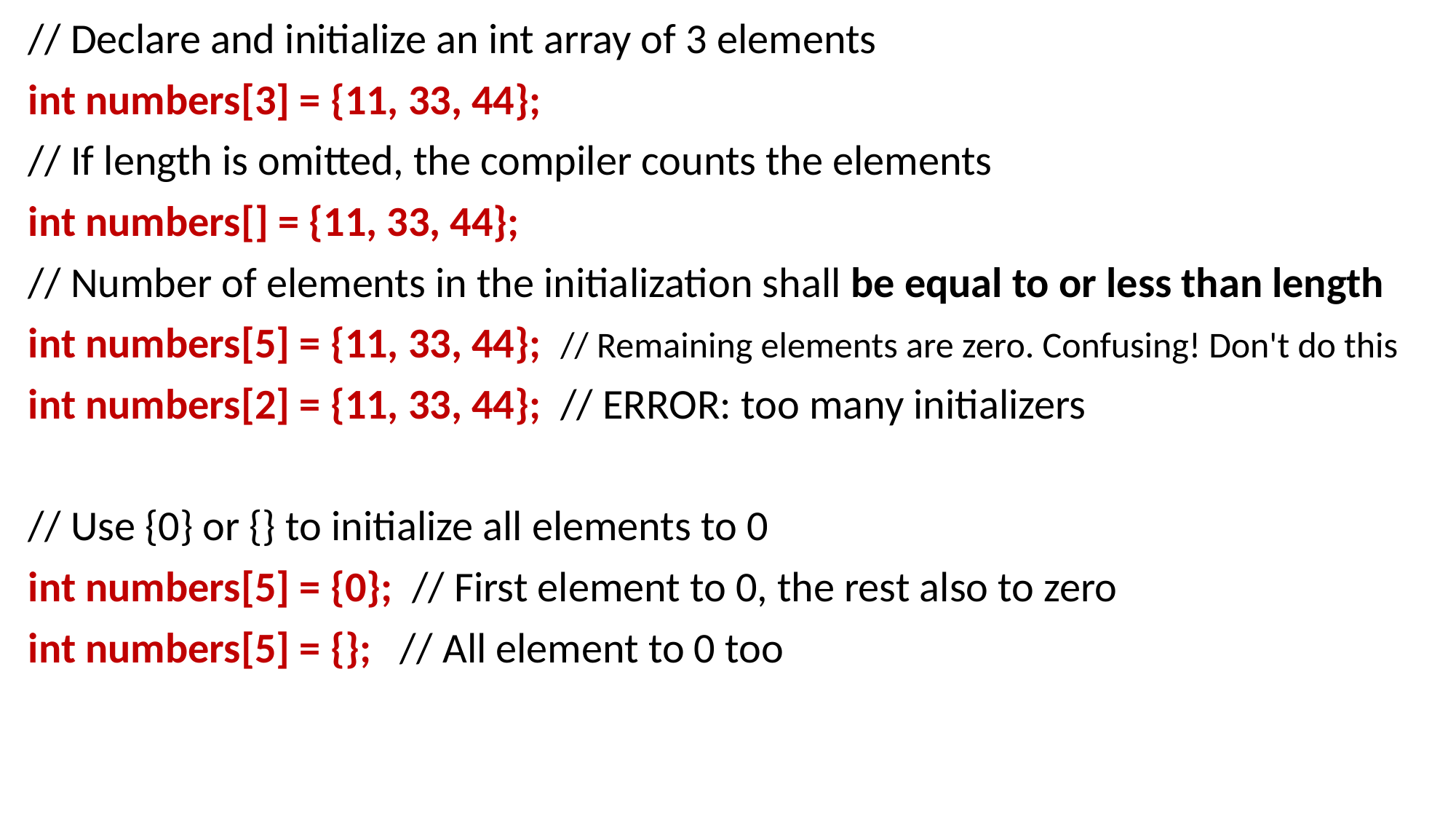

// Declare and initialize an int array of 3 elements
int numbers[3] = {11, 33, 44};
// If length is omitted, the compiler counts the elements
int numbers[] = {11, 33, 44};
// Number of elements in the initialization shall be equal to or less than length
int numbers[5] = {11, 33, 44};  // Remaining elements are zero. Confusing! Don't do this
int numbers[2] = {11, 33, 44};  // ERROR: too many initializers

// Use {0} or {} to initialize all elements to 0
int numbers[5] = {0};  // First element to 0, the rest also to zero
int numbers[5] = {};   // All element to 0 too